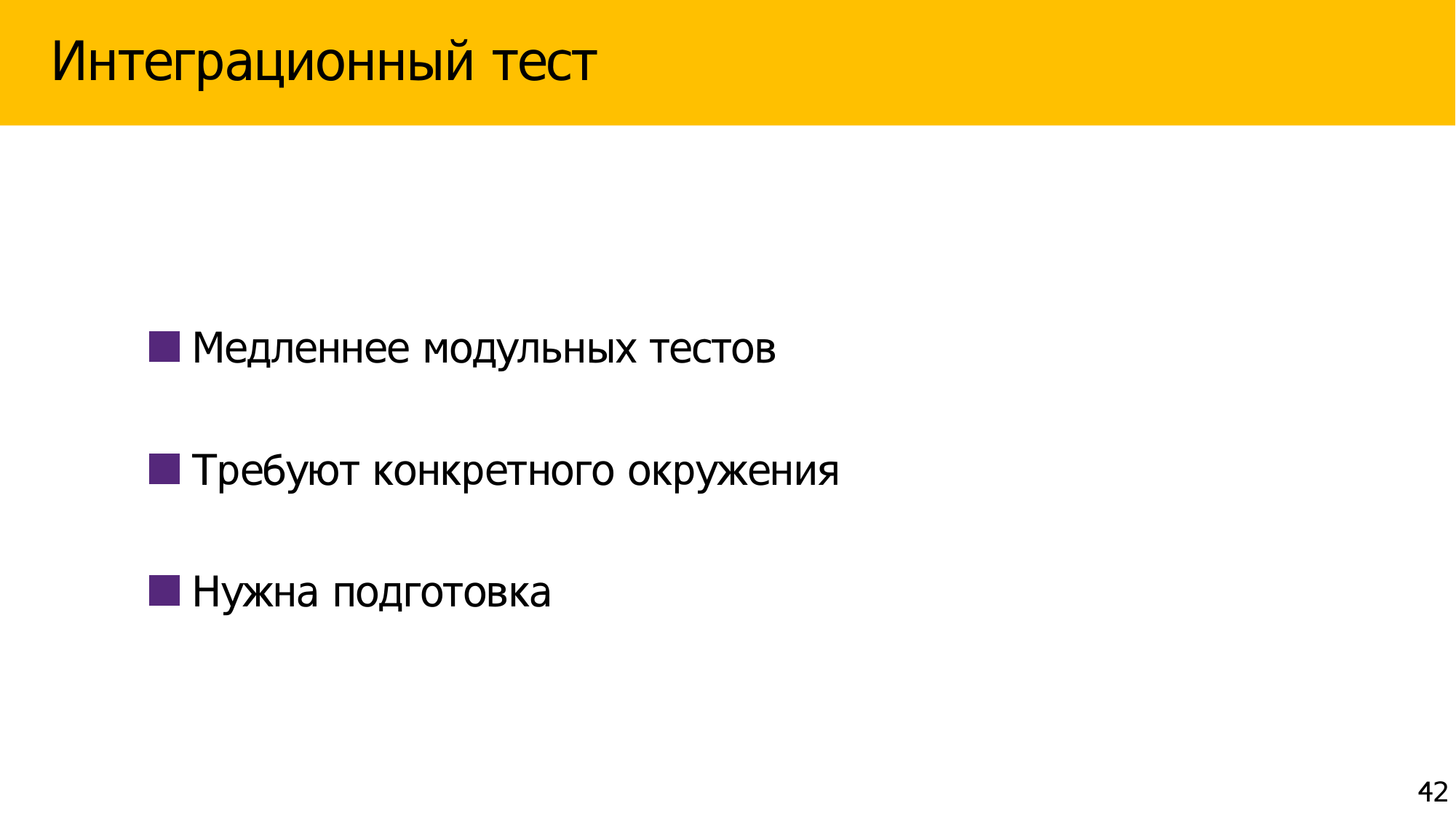

# Интеграционный тест

 Медленнее модульных тестов

 Требуют конкретного окружения

 Нужна подготовка
42